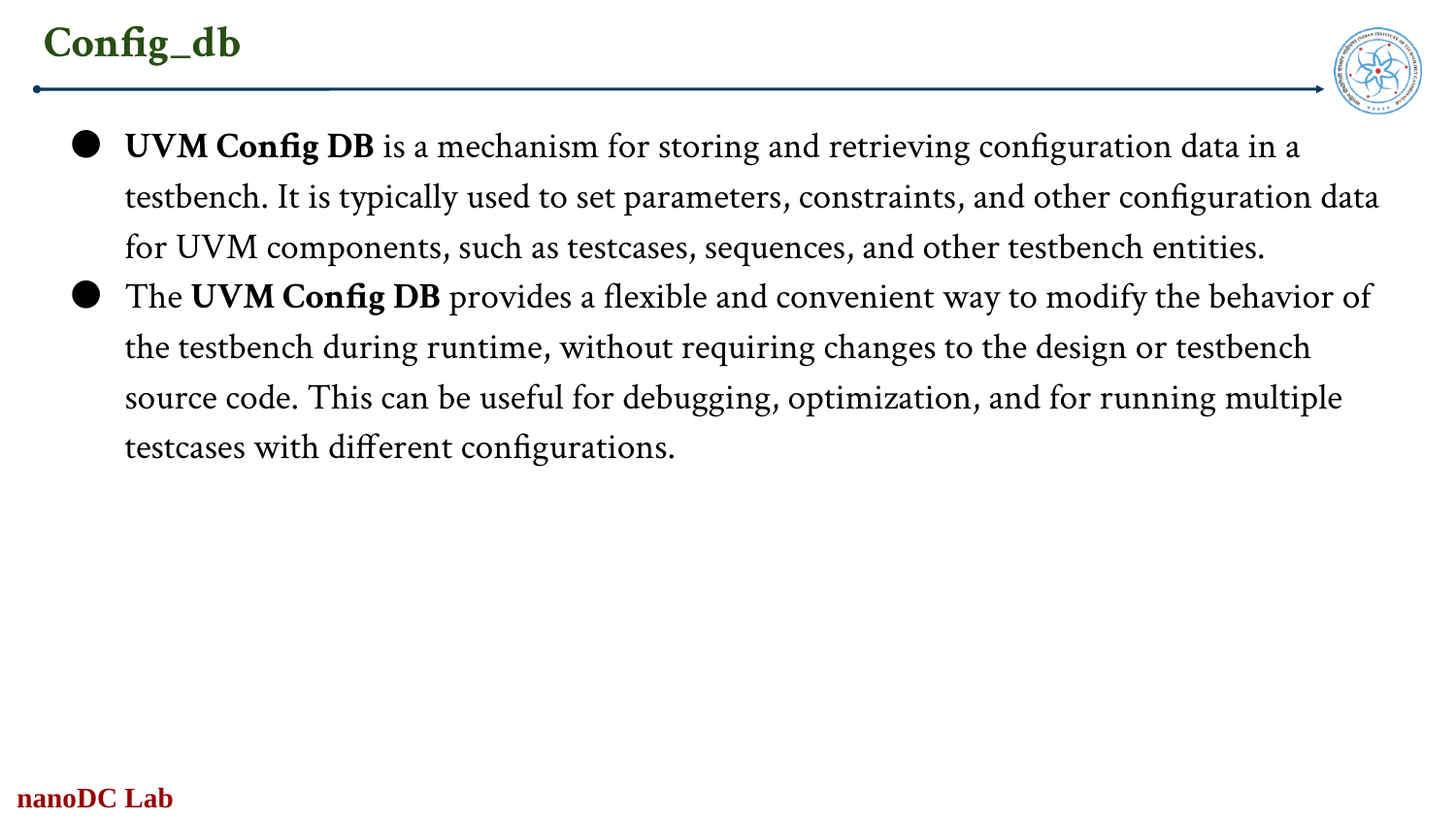

# Config_db
UVM Config DB is a mechanism for storing and retrieving configuration data in a testbench. It is typically used to set parameters, constraints, and other configuration data for UVM components, such as testcases, sequences, and other testbench entities.
The UVM Config DB provides a flexible and convenient way to modify the behavior of the testbench during runtime, without requiring changes to the design or testbench source code. This can be useful for debugging, optimization, and for running multiple testcases with different configurations.